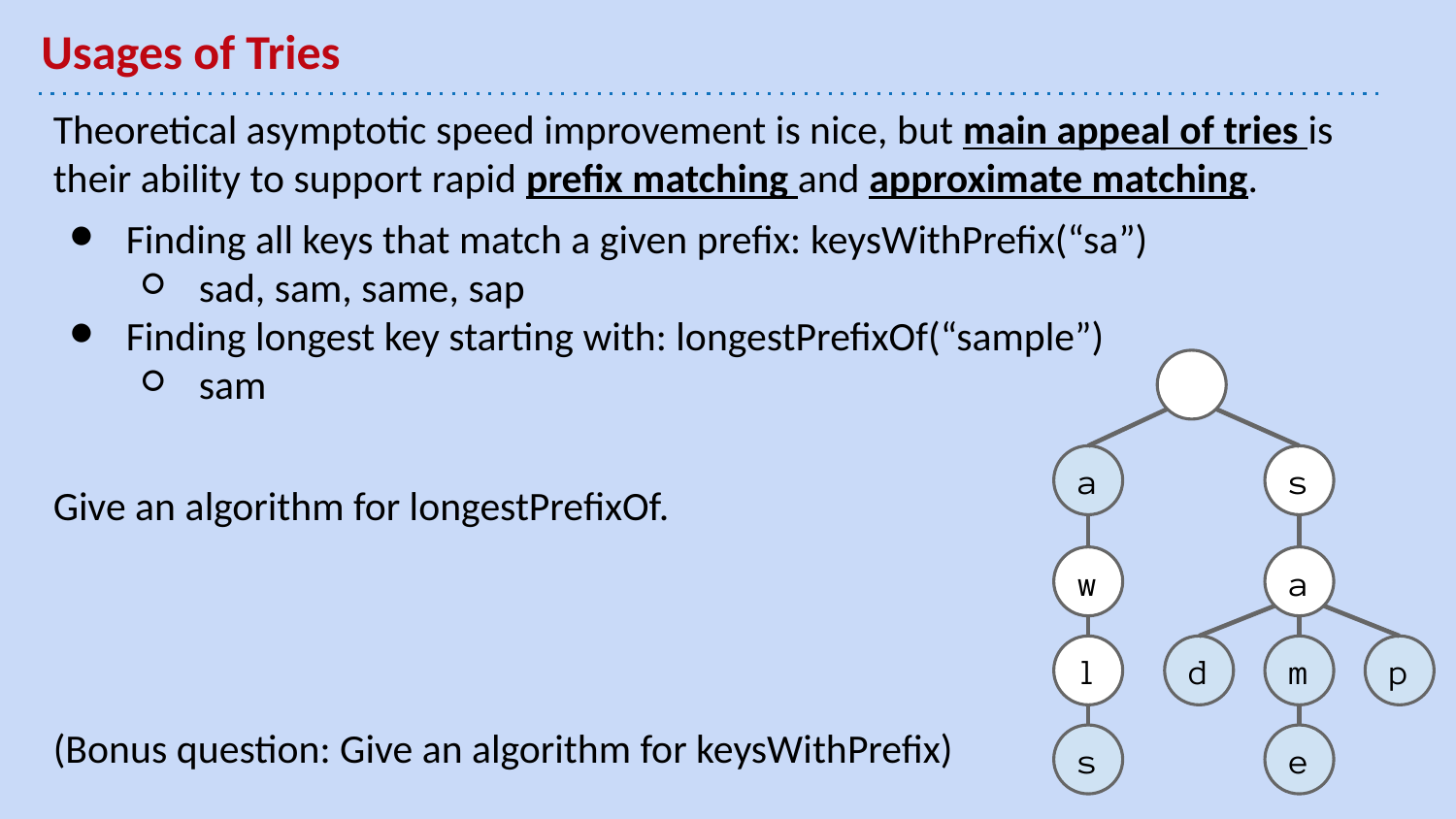

# Usages of Tries

Theoretical asymptotic speed improvement is nice, but main appeal of tries is their ability to support rapid prefix matching and approximate matching.
Finding all keys that match a given prefix: keysWithPrefix(“sa”)
sad, sam, same, sap
Finding longest key starting with: longestPrefixOf(“sample”)
sam

Give an algorithm for longestPrefixOf.

(Bonus question: Give an algorithm for keysWithPrefix)

s
a
a
w
d
m
p
l
e
s